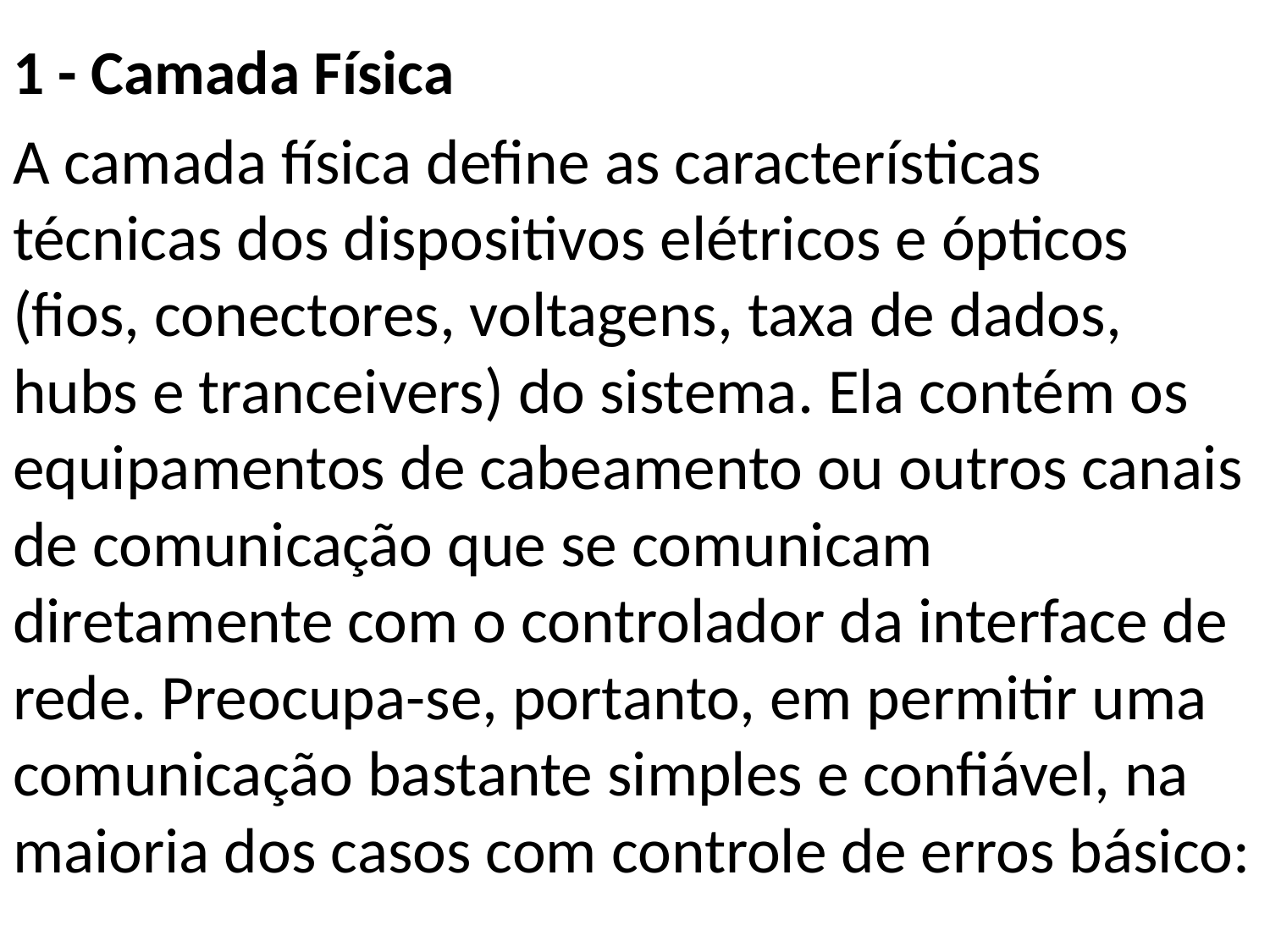

1 - Camada Física
A camada física define as características técnicas dos dispositivos elétricos e ópticos (fios, conectores, voltagens, taxa de dados, hubs e tranceivers) do sistema. Ela contém os equipamentos de cabeamento ou outros canais de comunicação que se comunicam diretamente com o controlador da interface de rede. Preocupa-se, portanto, em permitir uma comunicação bastante simples e confiável, na maioria dos casos com controle de erros básico: